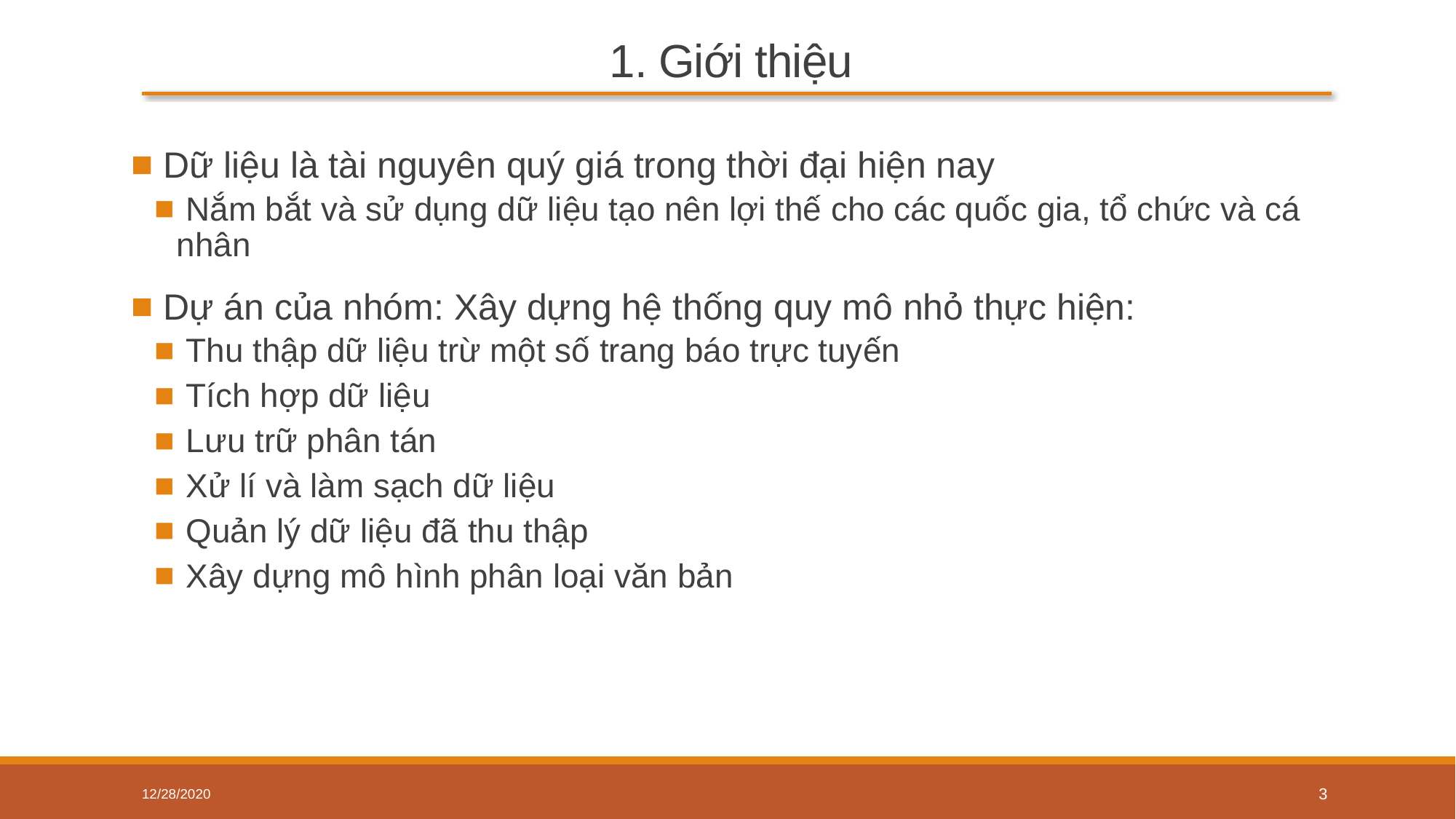

# 1. Giới thiệu
 Dữ liệu là tài nguyên quý giá trong thời đại hiện nay
 Nắm bắt và sử dụng dữ liệu tạo nên lợi thế cho các quốc gia, tổ chức và cá nhân
 Dự án của nhóm: Xây dựng hệ thống quy mô nhỏ thực hiện:
 Thu thập dữ liệu trừ một số trang báo trực tuyến
 Tích hợp dữ liệu
 Lưu trữ phân tán
 Xử lí và làm sạch dữ liệu
 Quản lý dữ liệu đã thu thập
 Xây dựng mô hình phân loại văn bản

12/28/2020
3